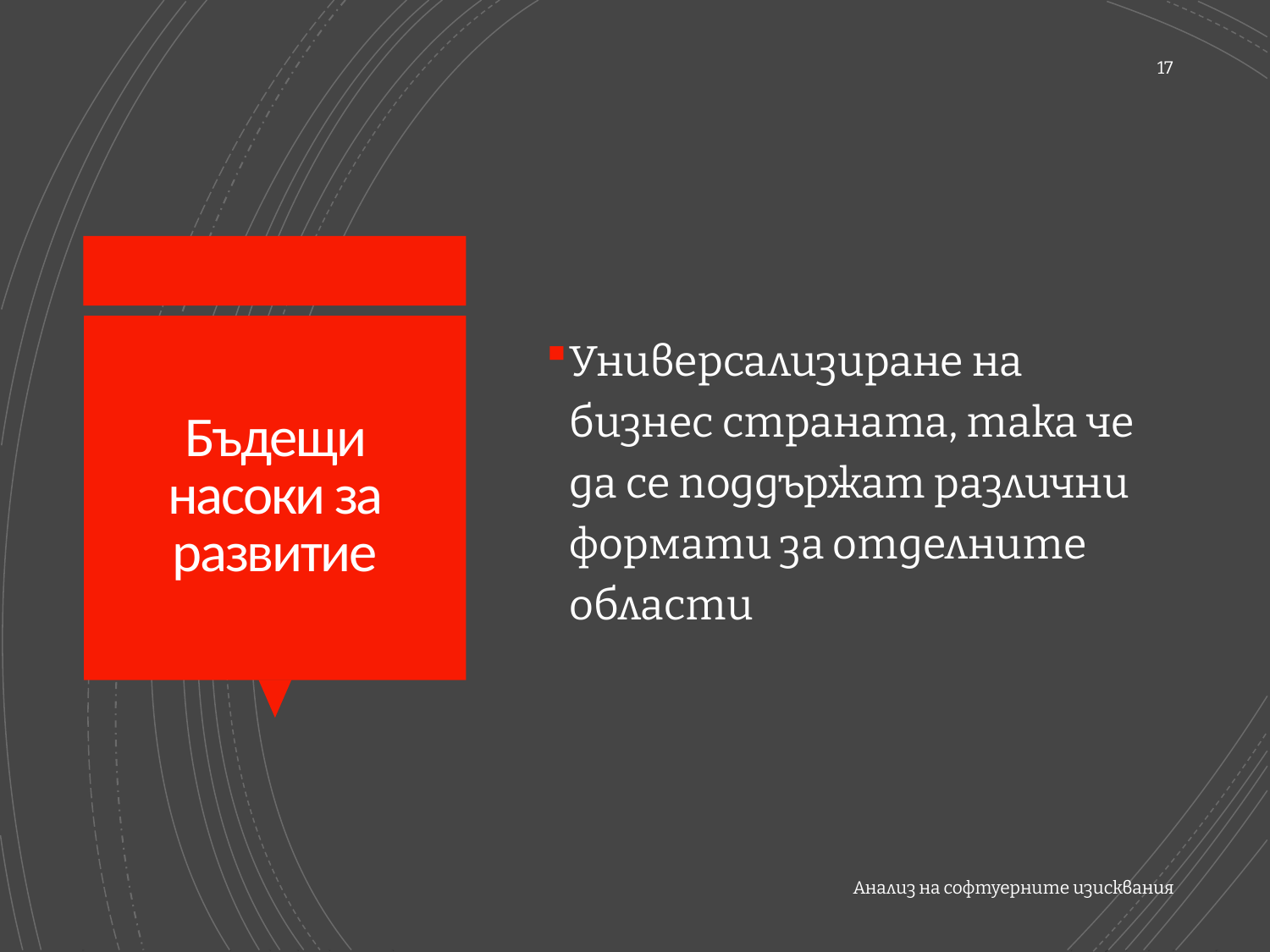

17
Универсализиране на бизнес страната, така че да се поддържат различни формати за отделните области

# Бъдещи насоки за развитие
Анализ на софтуерните изисквания